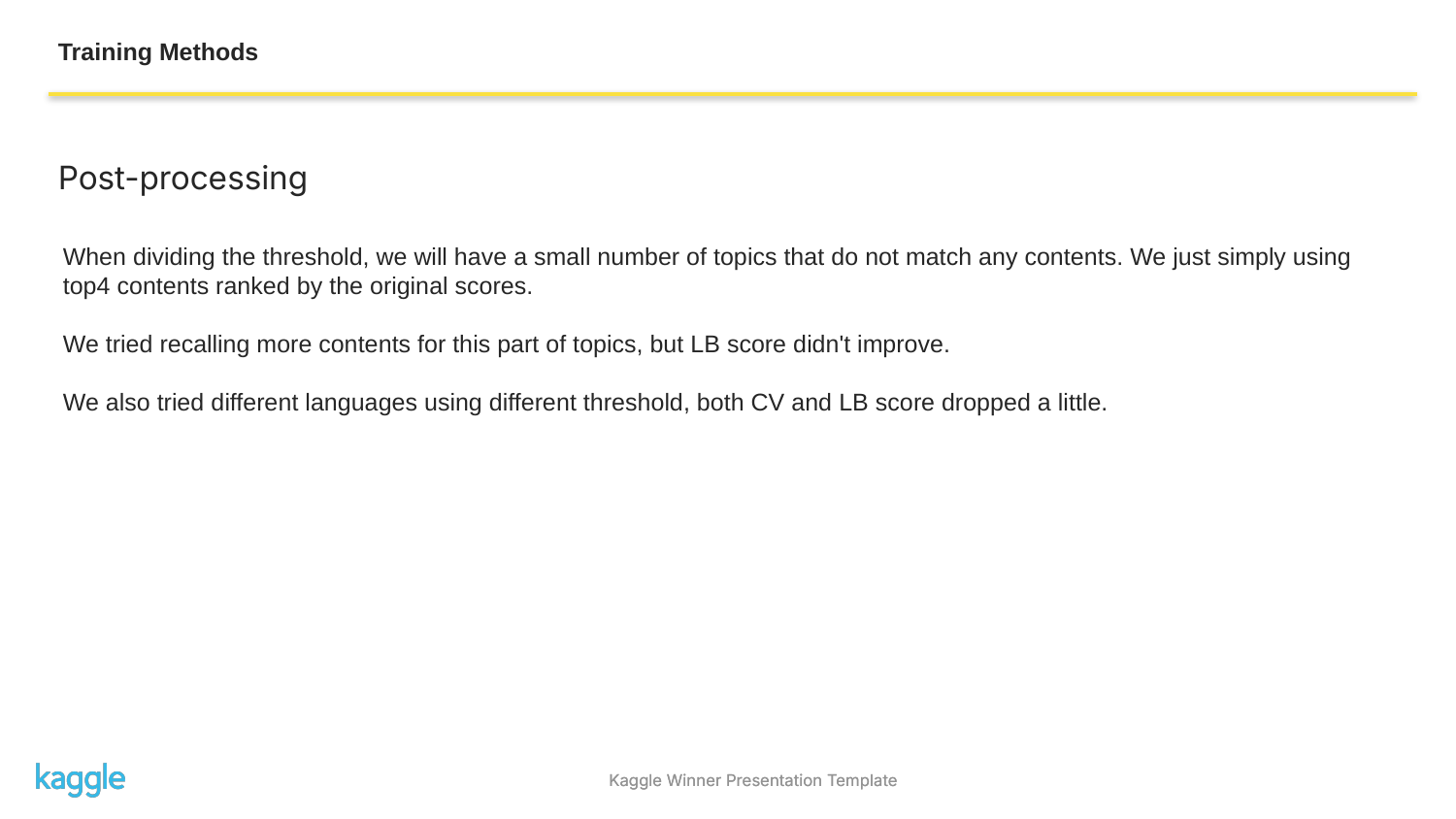

Training Methods

Post-processing
When dividing the threshold, we will have a small number of topics that do not match any contents. We just simply using top4 contents ranked by the original scores.

We tried recalling more contents for this part of topics, but LB score didn't improve.

We also tried different languages using different threshold, both CV and LB score dropped a little.
Kaggle Winner Presentation Template
20